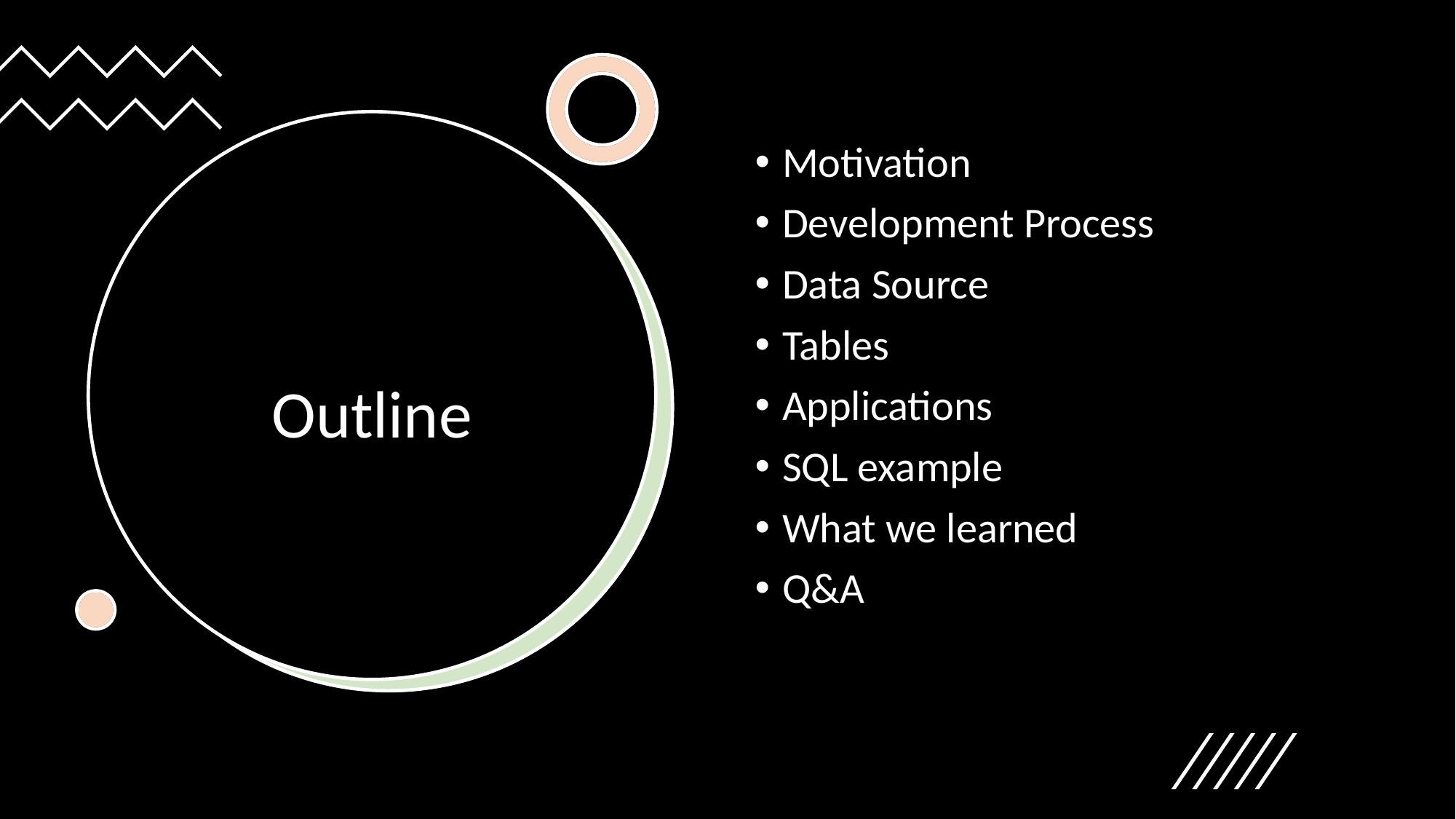

Motivation
Development Process
Data Source
Tables
Applications
SQL example
What we learned
Q&A
# Outline